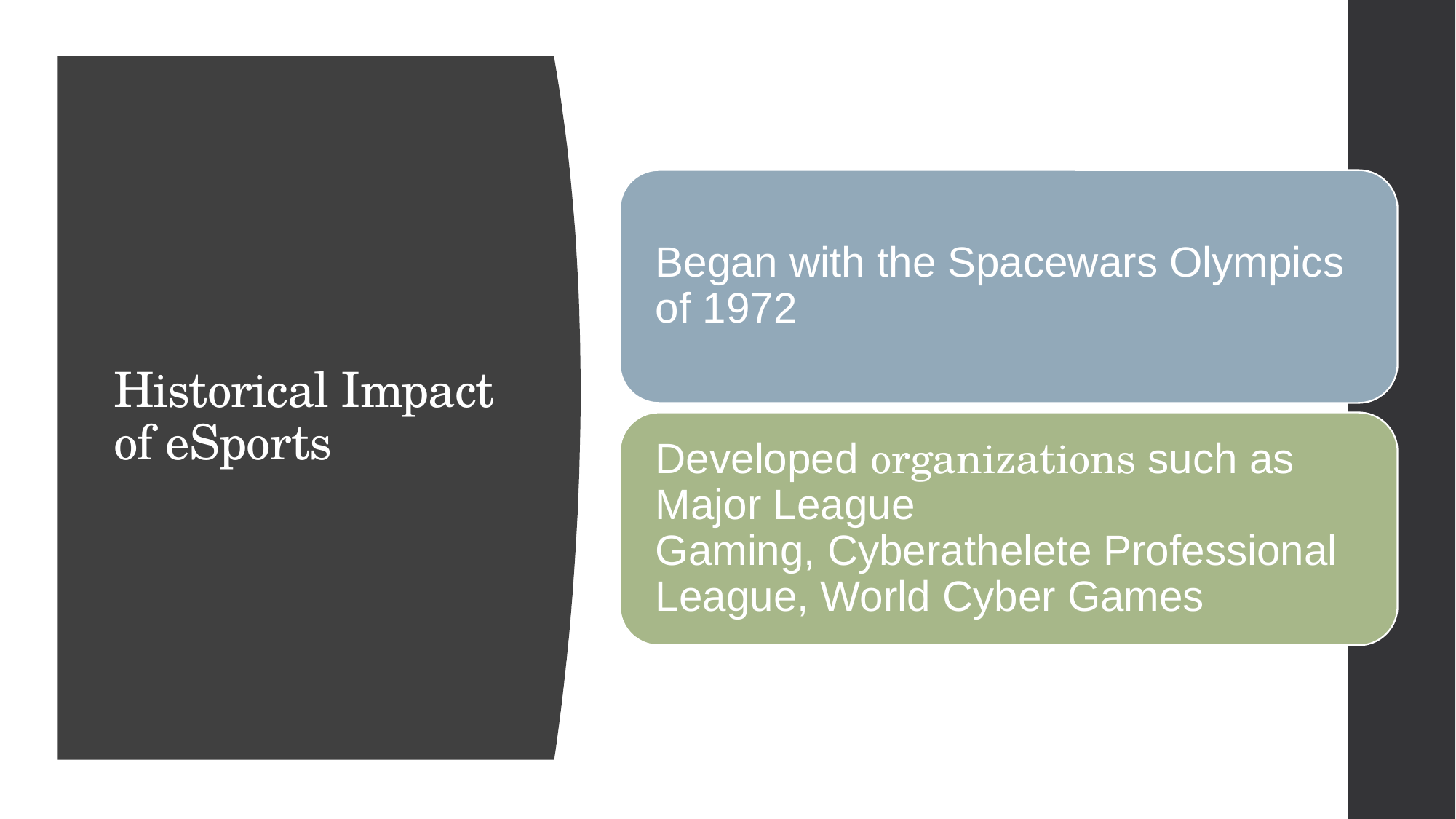

Began with the Spacewars Olympics of 1972
Developed organizations such as Major League Gaming, Cyberathelete Professional League, World Cyber Games
# Historical Impact of eSports